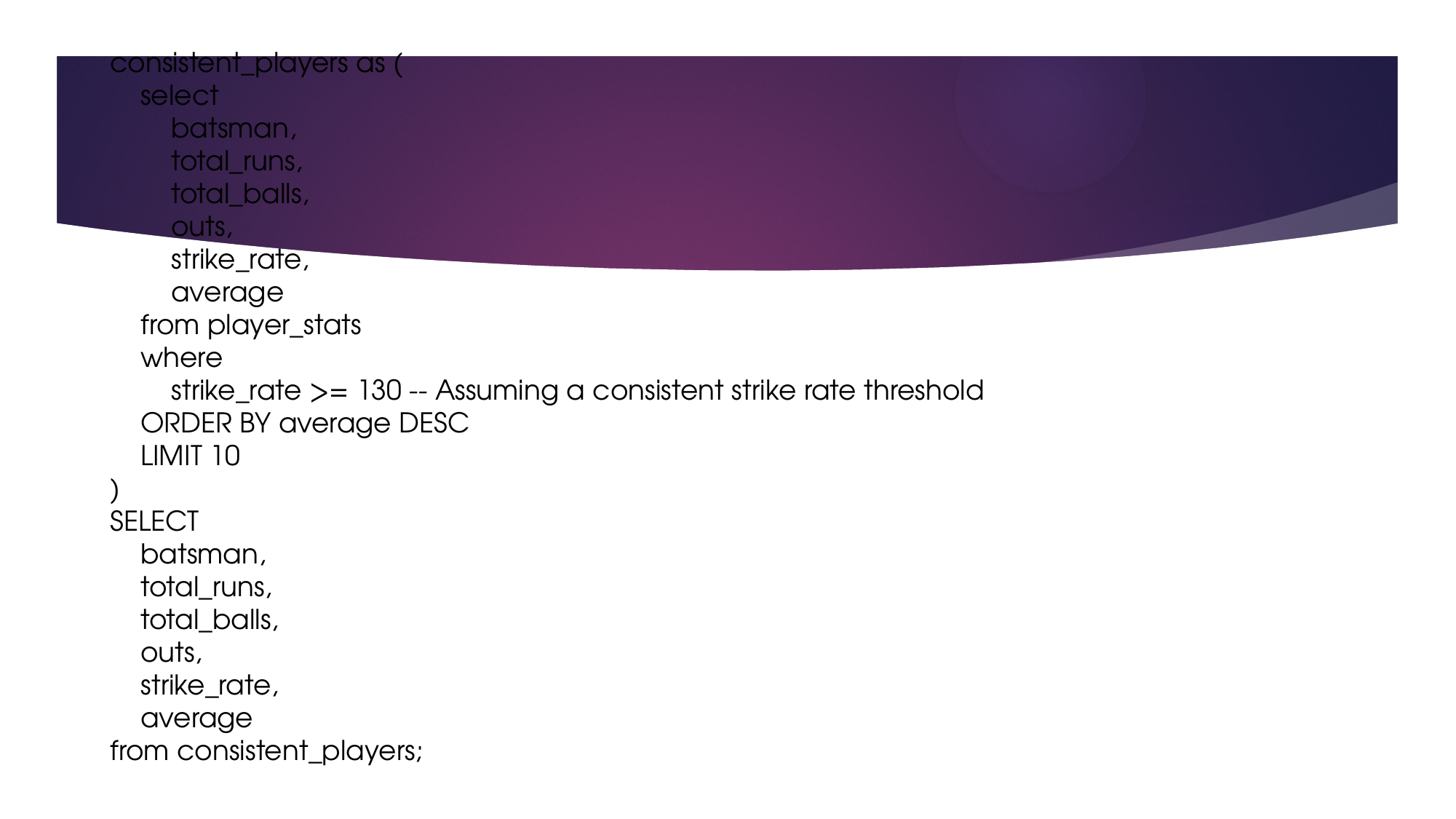

consistent_players as (
    select
        batsman,
        total_runs,
        total_balls,
        outs,
        strike_rate,
        average
    from player_stats
    where
        strike_rate >= 130 -- Assuming a consistent strike rate threshold
    ORDER BY average DESC
    LIMIT 10
)
SELECT
    batsman,
    total_runs,
    total_balls,
    outs,
    strike_rate,
    average
from consistent_players;